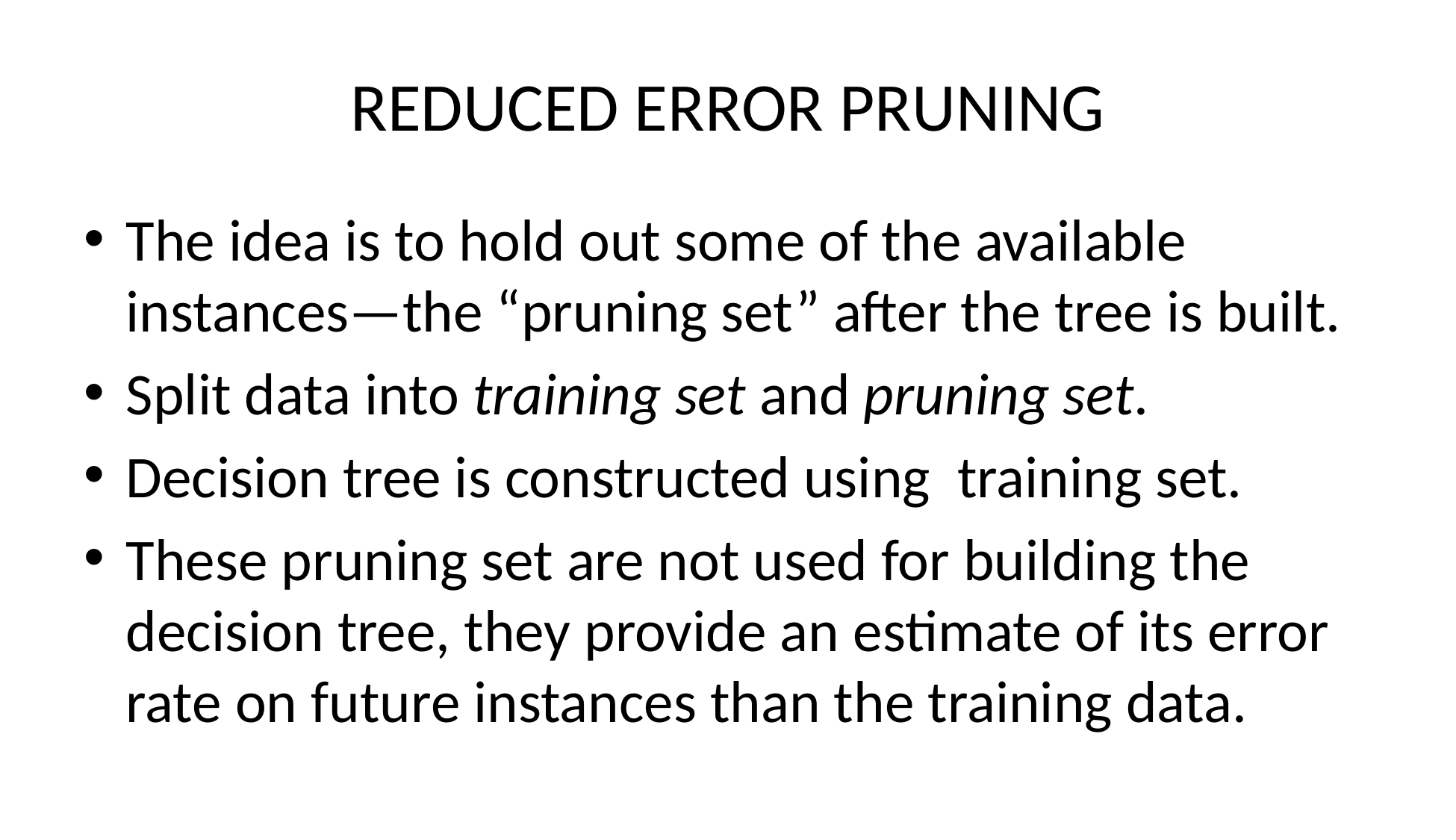

# REDUCED ERROR PRUNING
The idea is to hold out some of the available instances—the “pruning set” after the tree is built.
Split data into training set and pruning set.
Decision tree is constructed using  training set.
These pruning set are not used for building the decision tree, they provide an estimate of its error rate on future instances than the training data.